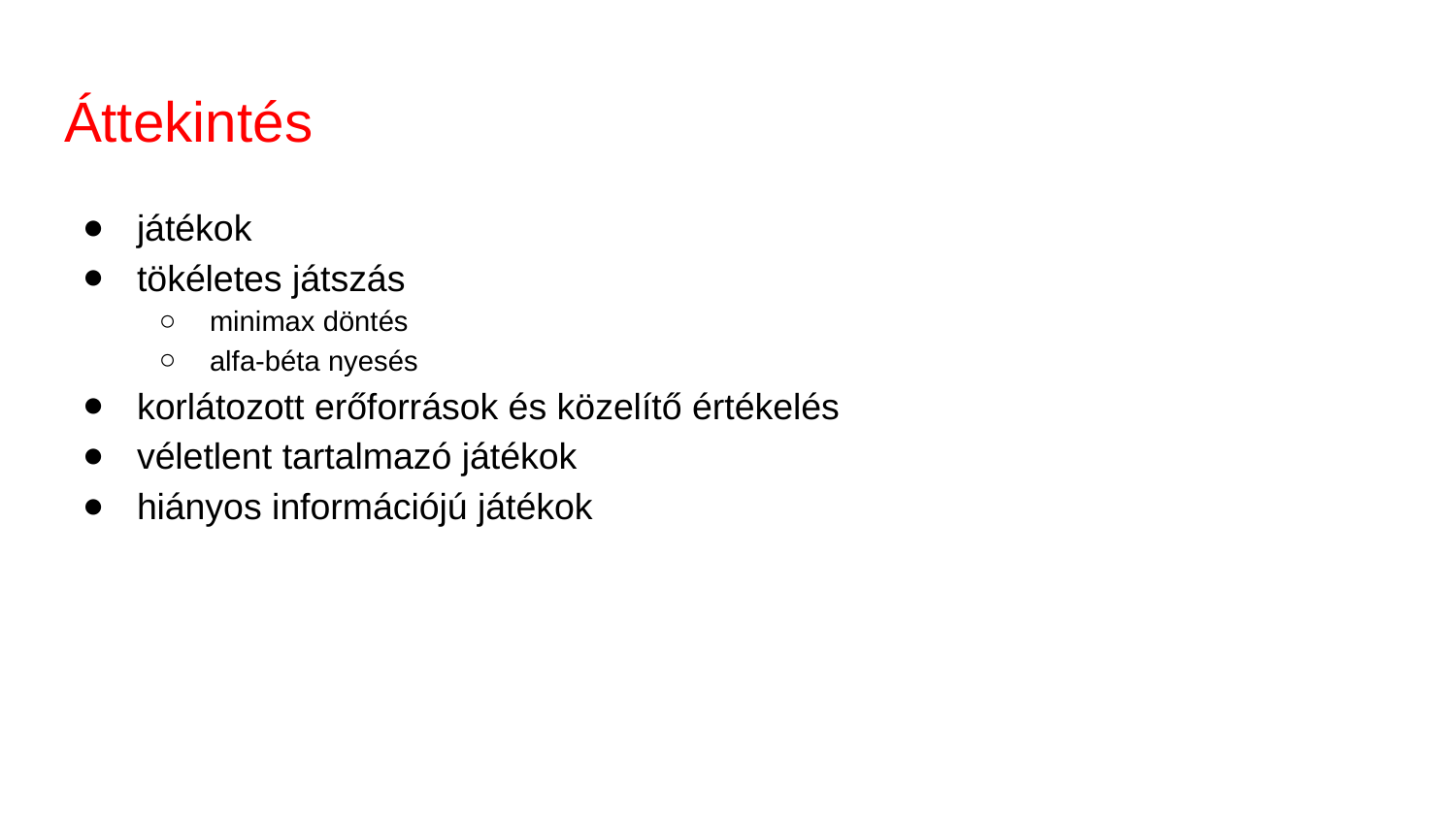

# Áttekintés
játékok
tökéletes játszás
minimax döntés
alfa-béta nyesés
korlátozott erőforrások és közelítő értékelés
véletlent tartalmazó játékok
hiányos információjú játékok